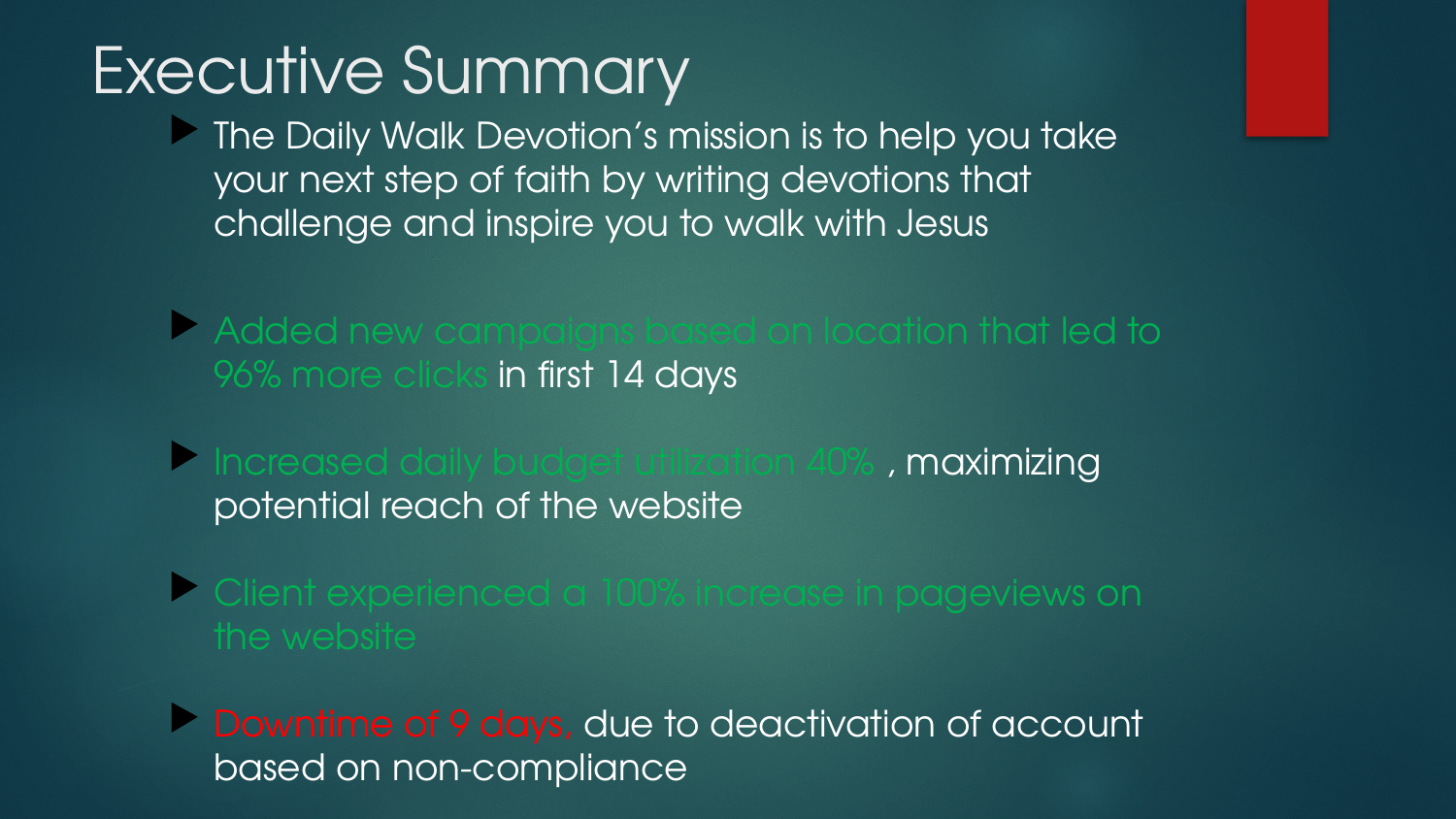

# Executive Summary
The Daily Walk Devotion’s mission is to help you take your next step of faith by writing devotions that challenge and inspire you to walk with Jesus

Added new campaigns based on location that led to 96% more clicks in first 14 days

Increased daily budget utilization 40% , maximizing potential reach of the website

Client experienced a 100% increase in pageviews on the website

Downtime of 9 days, due to deactivation of account based on non-compliance